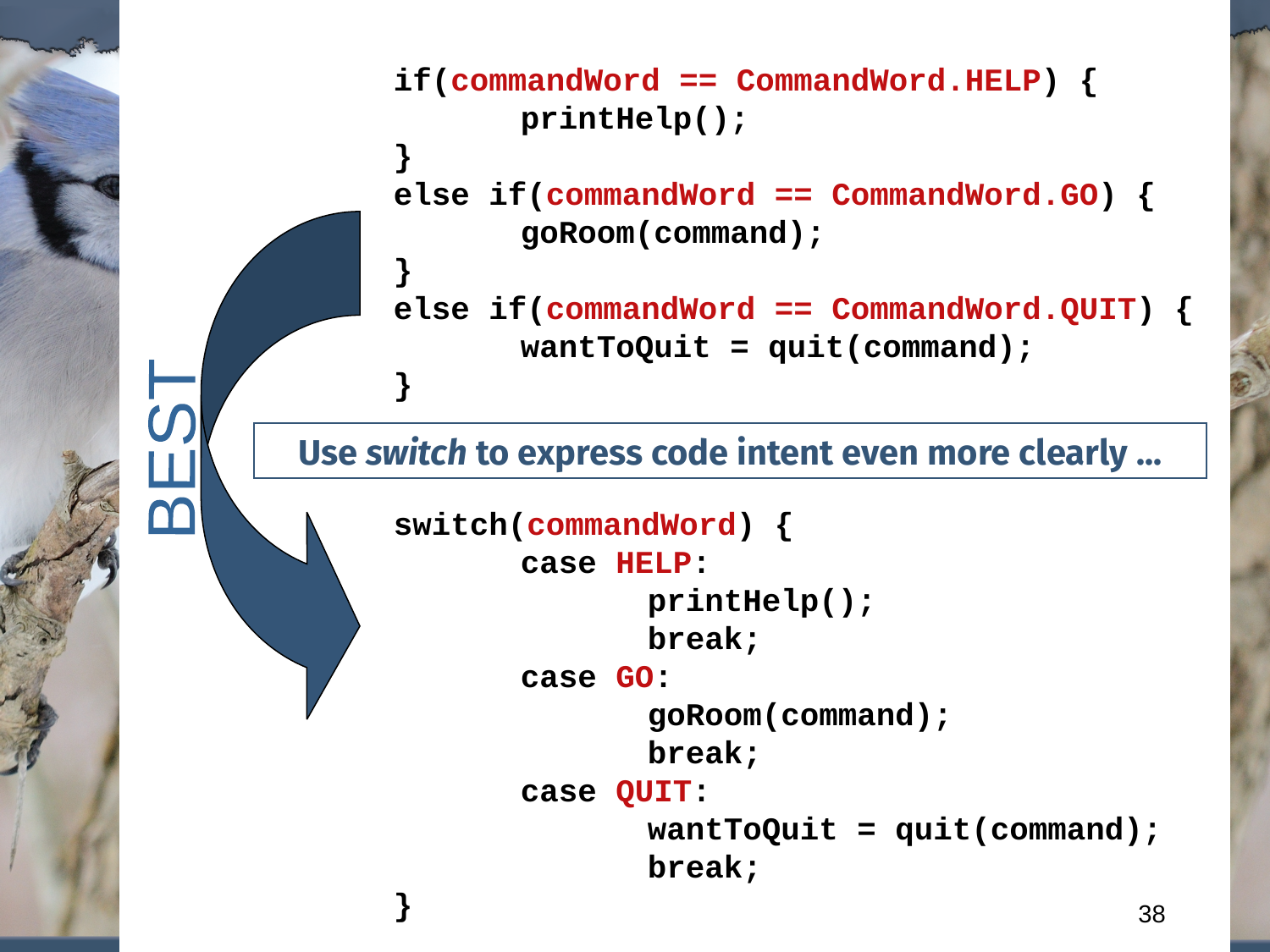

if(commandWord == CommandWord.HELP) {
	printHelp();
}
else if(commandWord == CommandWord.GO) {
	goRoom(command);
}
else if(commandWord == CommandWord.QUIT) {
	wantToQuit = quit(command);
}

BEST
Use switch to express code intent even more clearly ...
switch(commandWord) {
	case HELP:
		printHelp();
		break;
	case GO:
		goRoom(command);
		break;
	case QUIT:
		wantToQuit = quit(command);
		break;
}